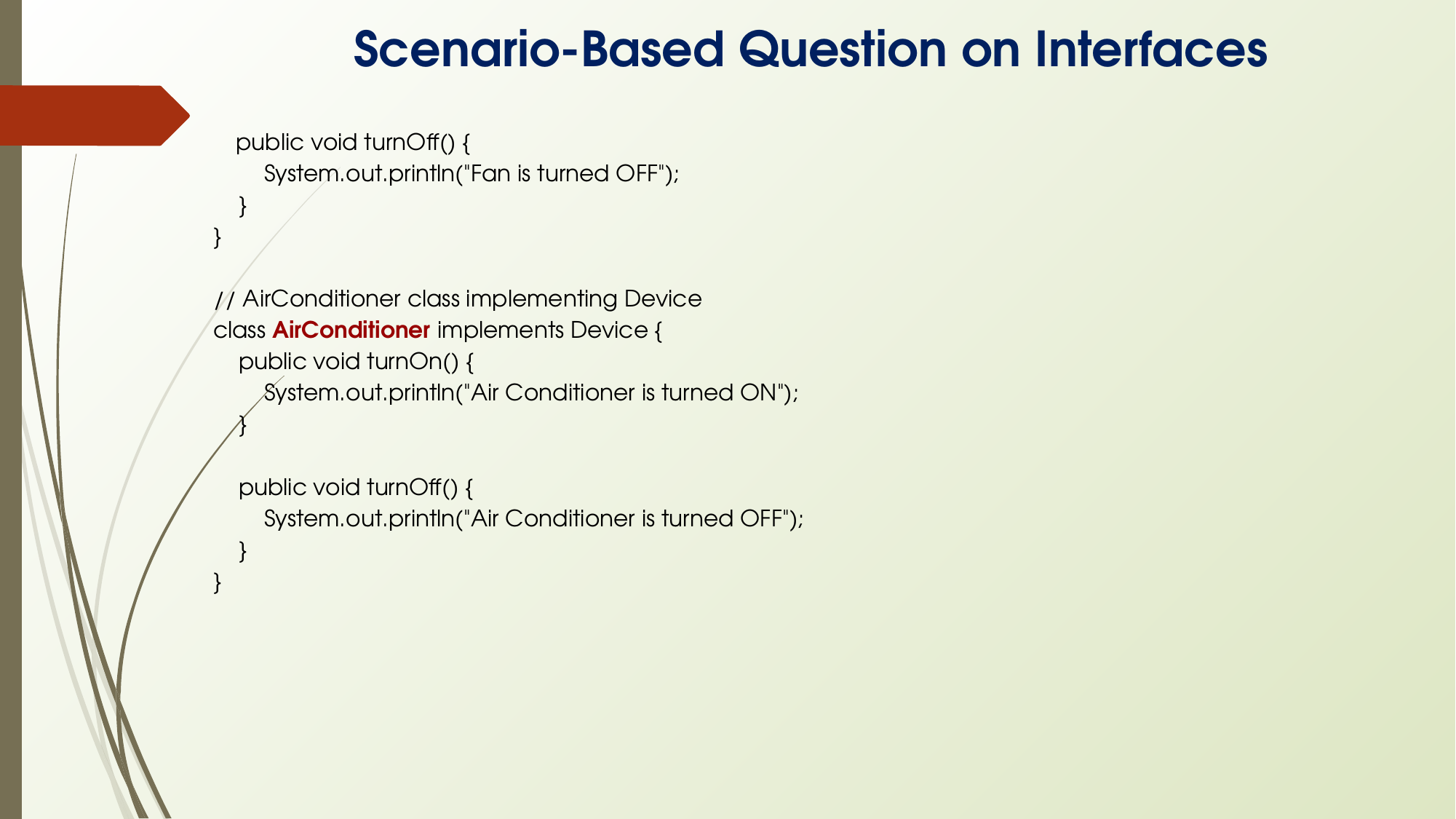

Scenario-Based Question on Interfaces

    public void turnOff() {
        System.out.println("Fan is turned OFF");
    }
}

// AirConditioner class implementing Device
class AirConditioner implements Device {
    public void turnOn() {
        System.out.println("Air Conditioner is turned ON");
    }

    public void turnOff() {
        System.out.println("Air Conditioner is turned OFF");
    }
}